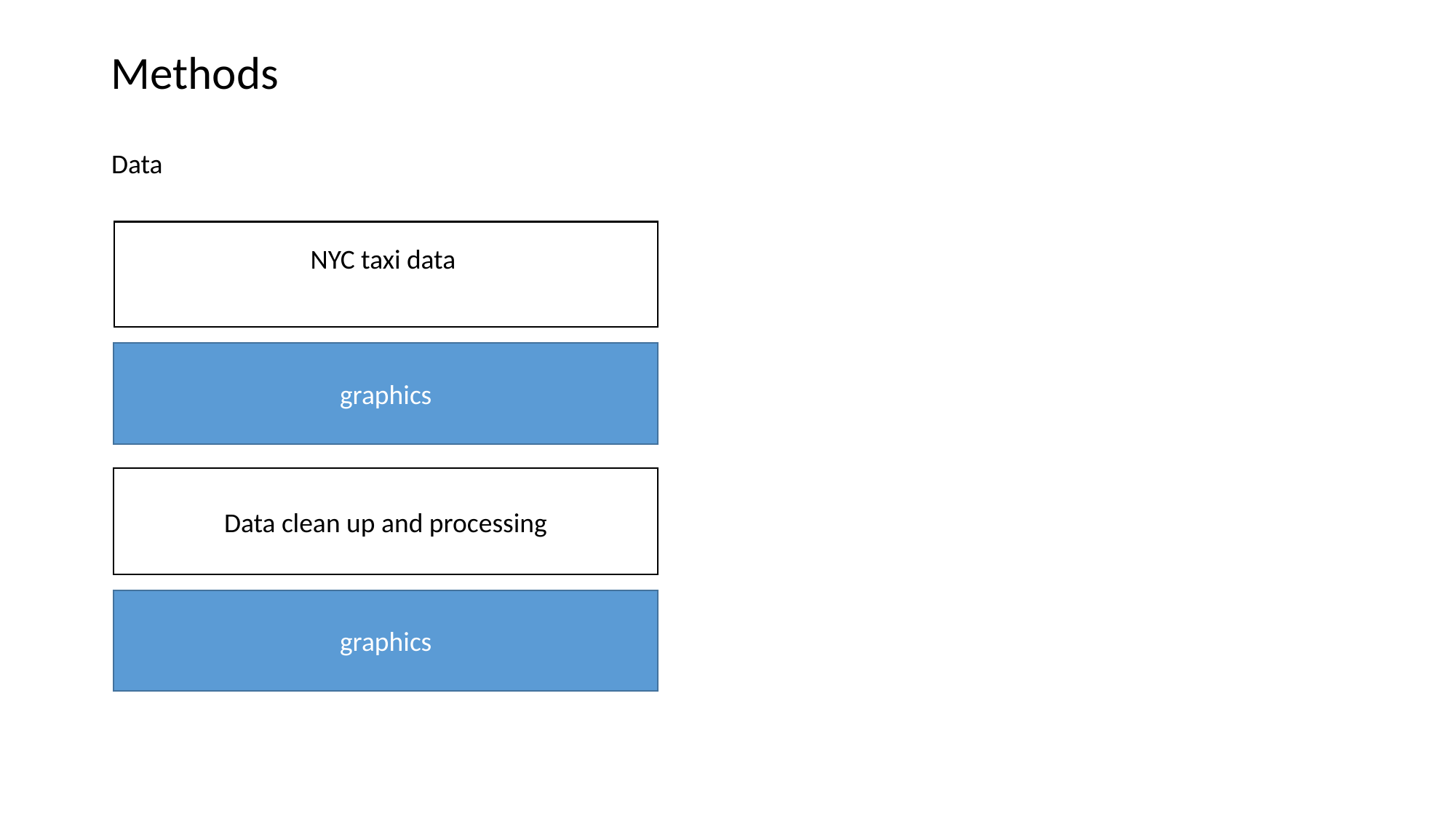

# Methods
Data
NYC taxi data

graphics
Data clean up and processing
graphics